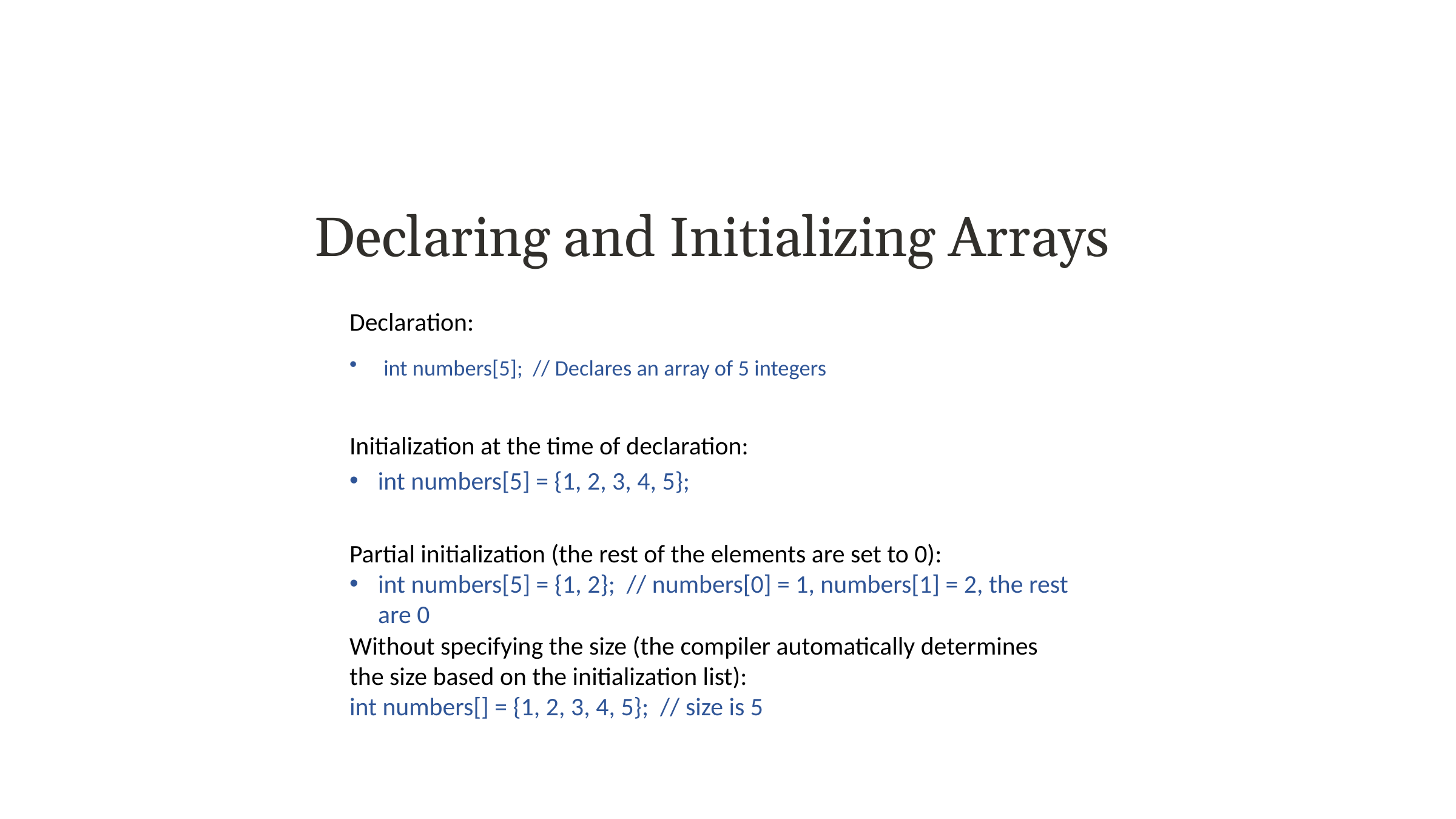

Declaring and Initializing Arrays
Declaration:

int numbers[5];  // Declares an array of 5 integers

Initialization at the time of declaration:
int numbers[5] = {1, 2, 3, 4, 5};

Partial initialization (the rest of the elements are set to 0):
int numbers[5] = {1, 2};  // numbers[0] = 1, numbers[1] = 2, the rest are 0

Without specifying the size (the compiler automatically determines the size based on the initialization list):
int numbers[] = {1, 2, 3, 4, 5};  // size is 5